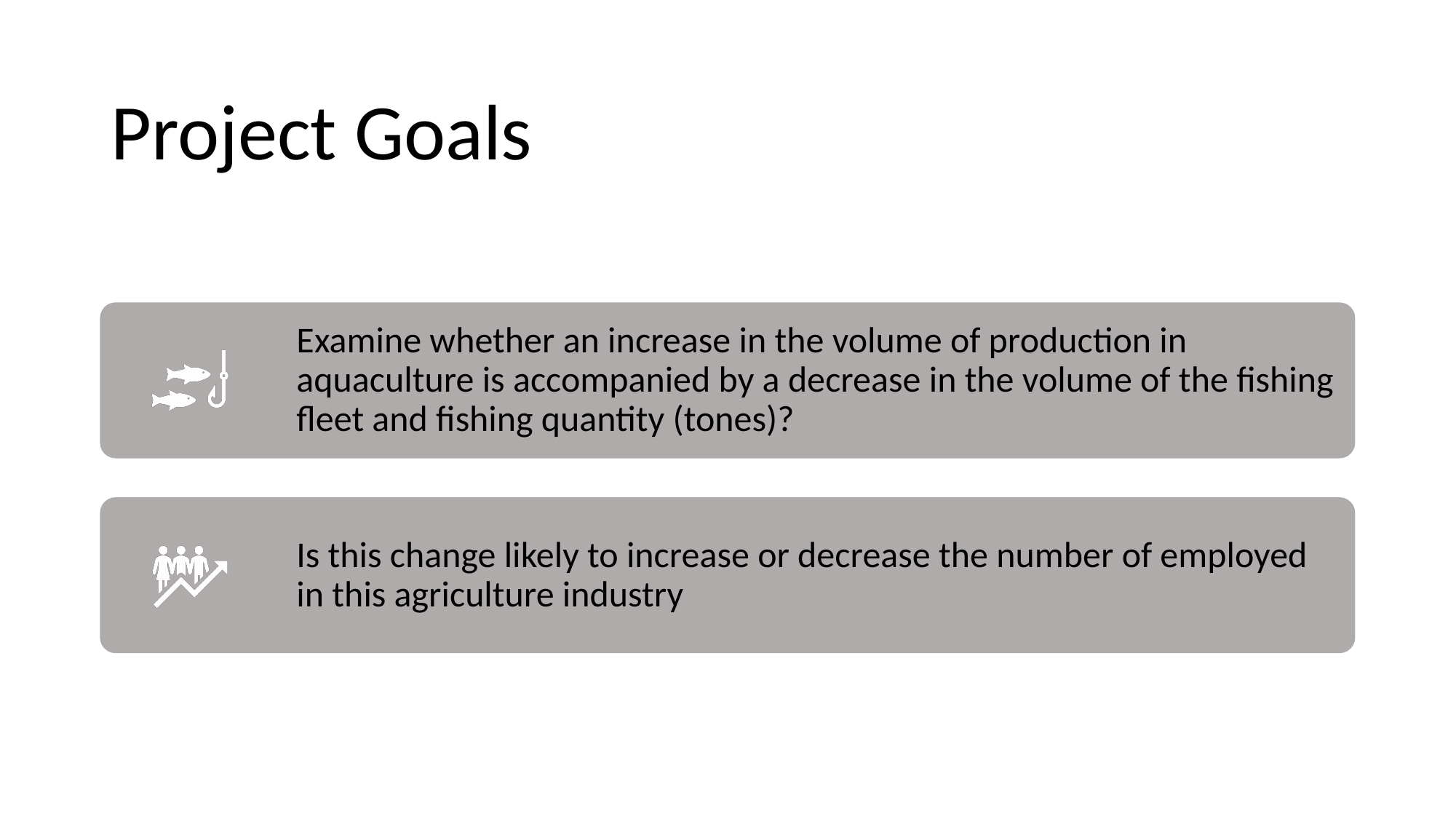

# Project Goals
Examine whether an increase in the volume of production in aquaculture is accompanied by a decrease in the volume of the fishing fleet and fishing quantity (tones)?
Is this change likely to increase or decrease the number of employed in this agriculture industry